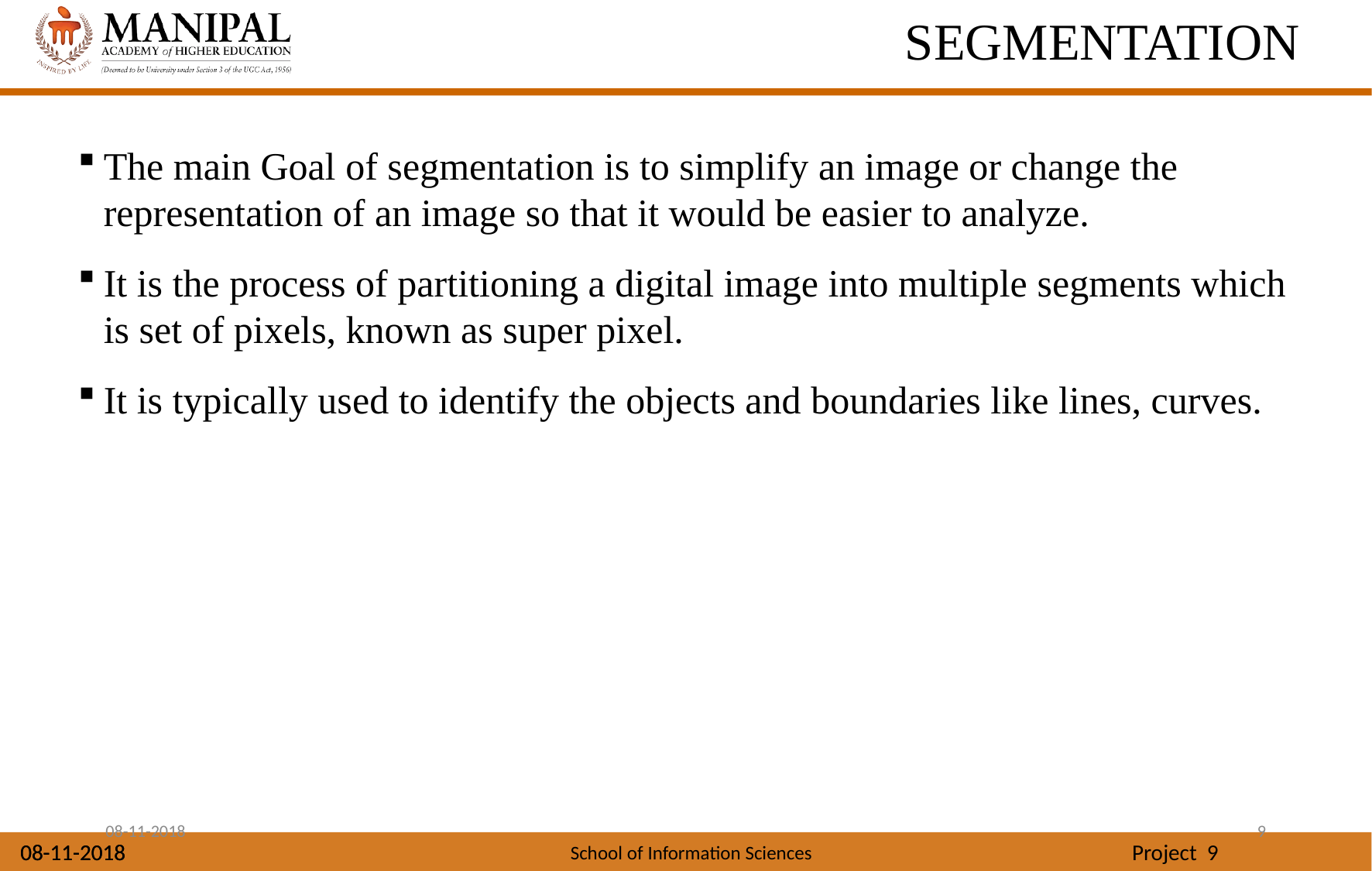

SEGMENTATION
The main Goal of segmentation is to simplify an image or change the representation of an image so that it would be easier to analyze.
It is the process of partitioning a digital image into multiple segments which is set of pixels, known as super pixel.
It is typically used to identify the objects and boundaries like lines, curves.

08-11-2018
9